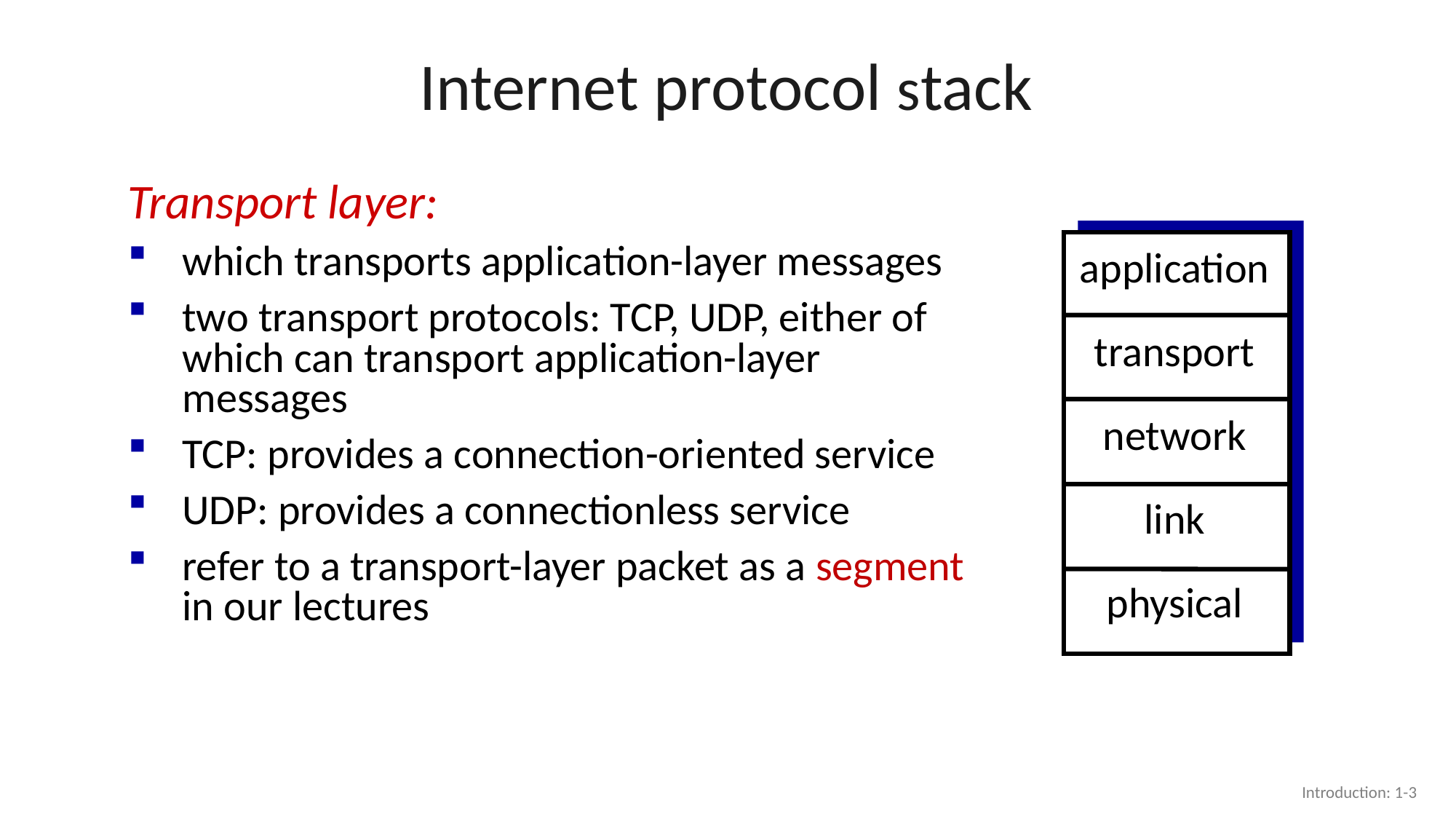

# Internet protocol stack
Transport layer:
which transports application-layer messages
two transport protocols: TCP, UDP, either of which can transport application-layer messages
TCP: provides a connection-oriented service
UDP: provides a connectionless service
refer to a transport-layer packet as a segment in our lectures

application

transport

network

link

physical

Introduction: 1-3